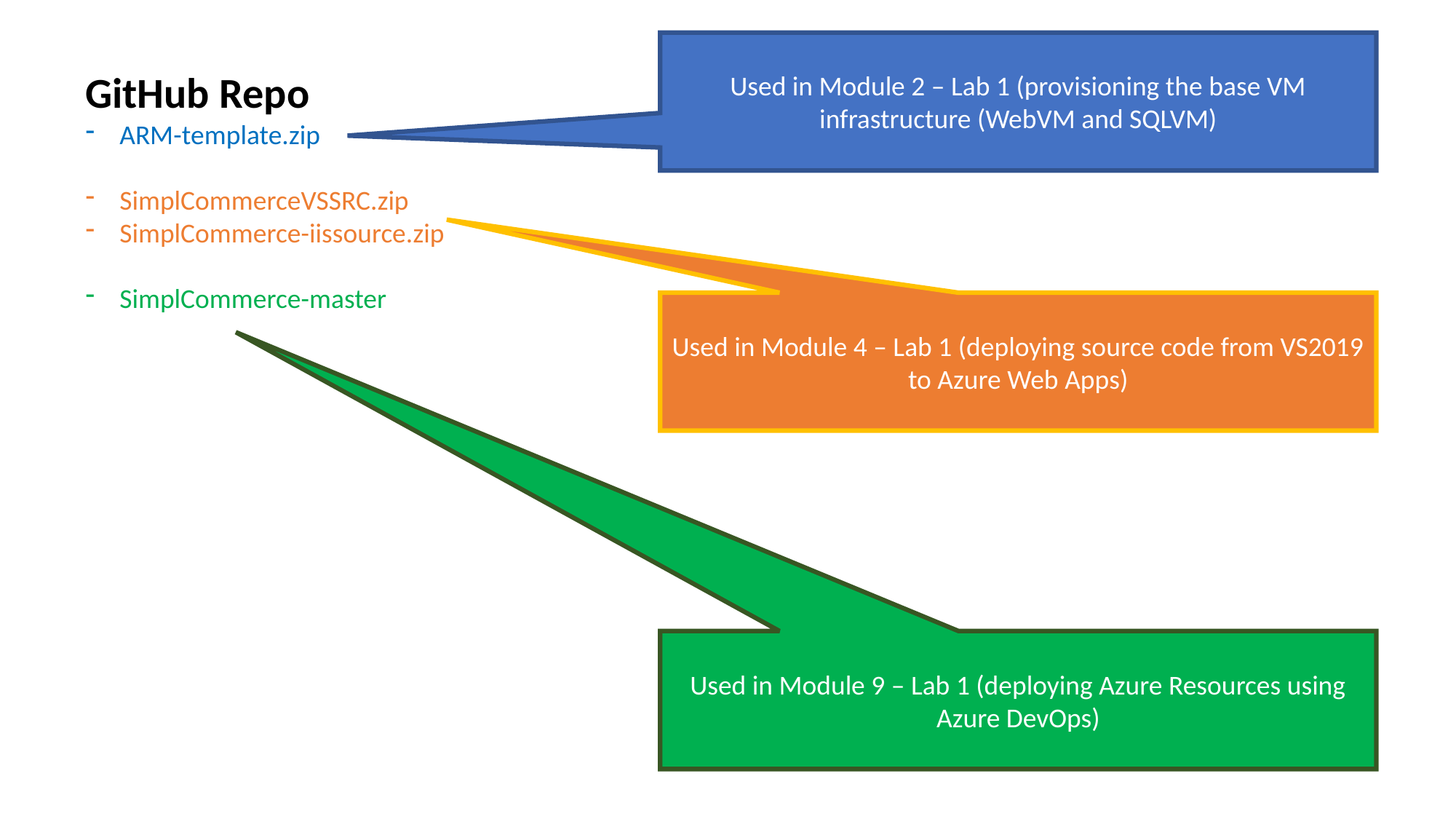

Used in Module 2 – Lab 1 (provisioning the base VM infrastructure (WebVM and SQLVM)
GitHub Repo
ARM-template.zip
SimplCommerceVSSRC.zip
SimplCommerce-iissource.zip
SimplCommerce-master
Used in Module 4 – Lab 1 (deploying source code from VS2019 to Azure Web Apps)
Used in Module 9 – Lab 1 (deploying Azure Resources using Azure DevOps)